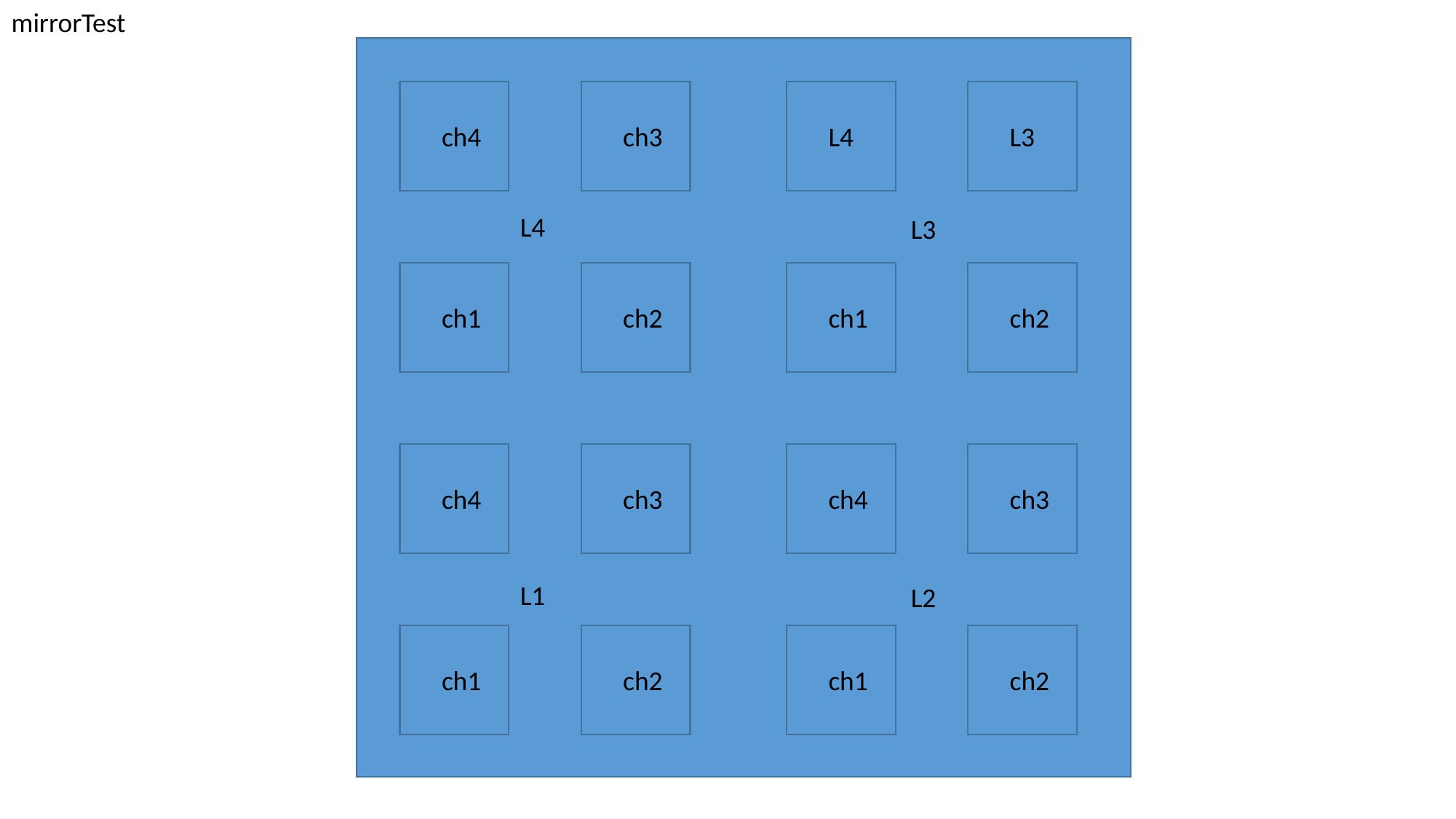

mirrorTest

ch4
ch3
ch1
ch2
L4
L3
ch1
ch2
L4
L3

ch4
ch3
ch4
ch3
ch1
ch2
L1
L2

ch1
ch2